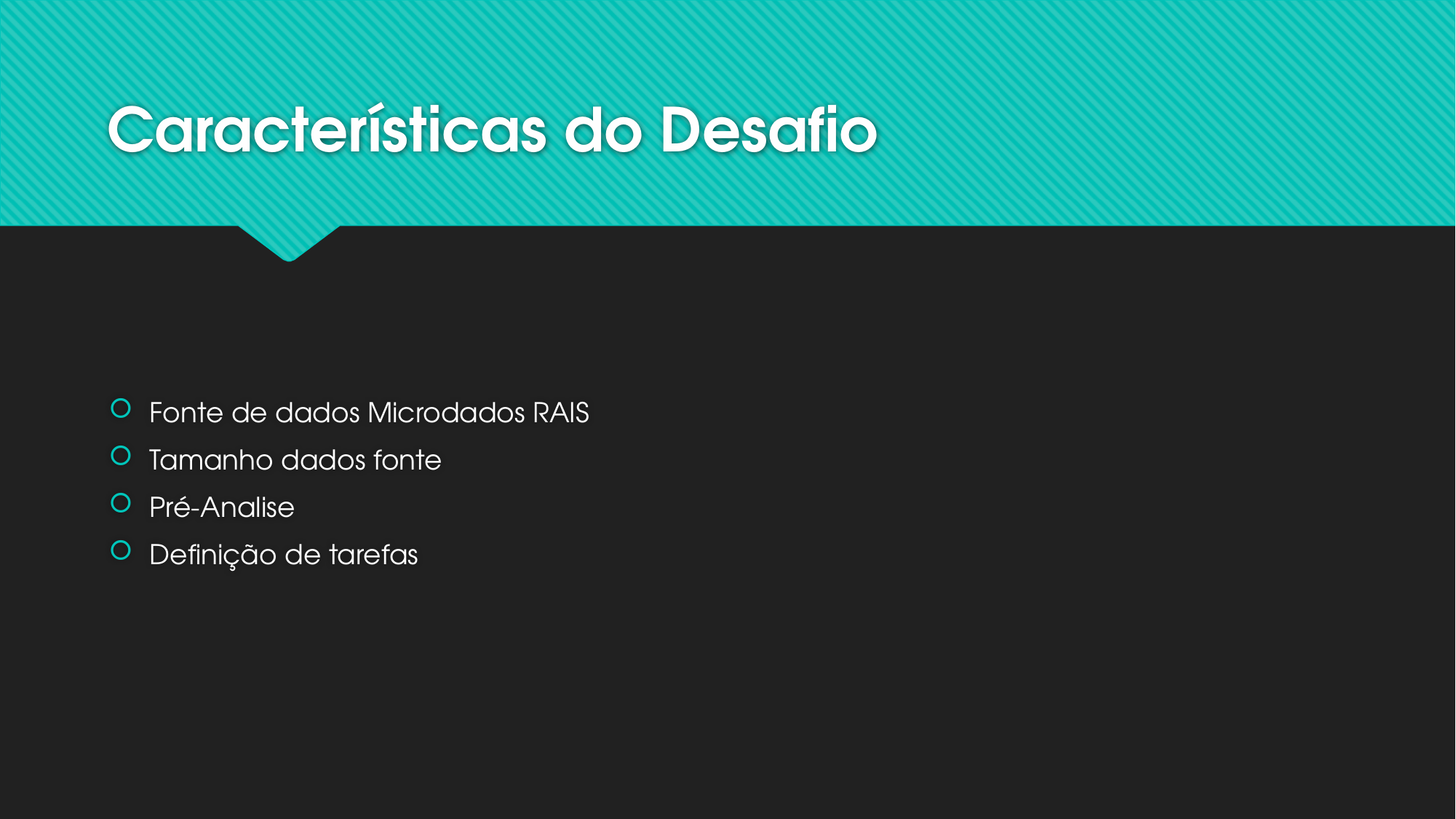

# Características do Desafio
Fonte de dados Microdados RAIS
Tamanho dados fonte
Pré-Analise
Definição de tarefas